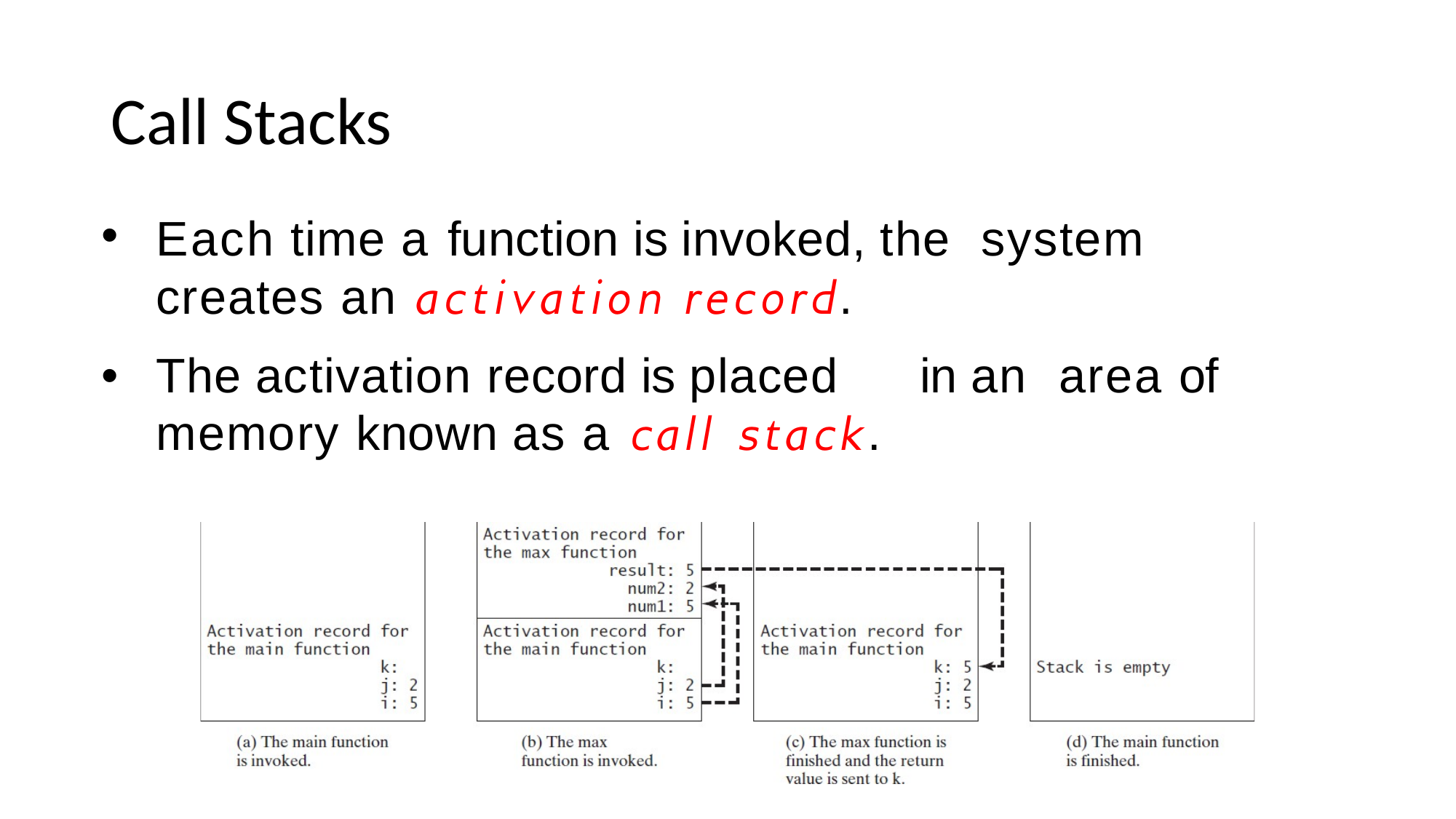

# Call Stacks
•
Each	time a function is invoked, the  system creates an activation record.
The activation record is placed	in an  area of memory known as a call stack.
•